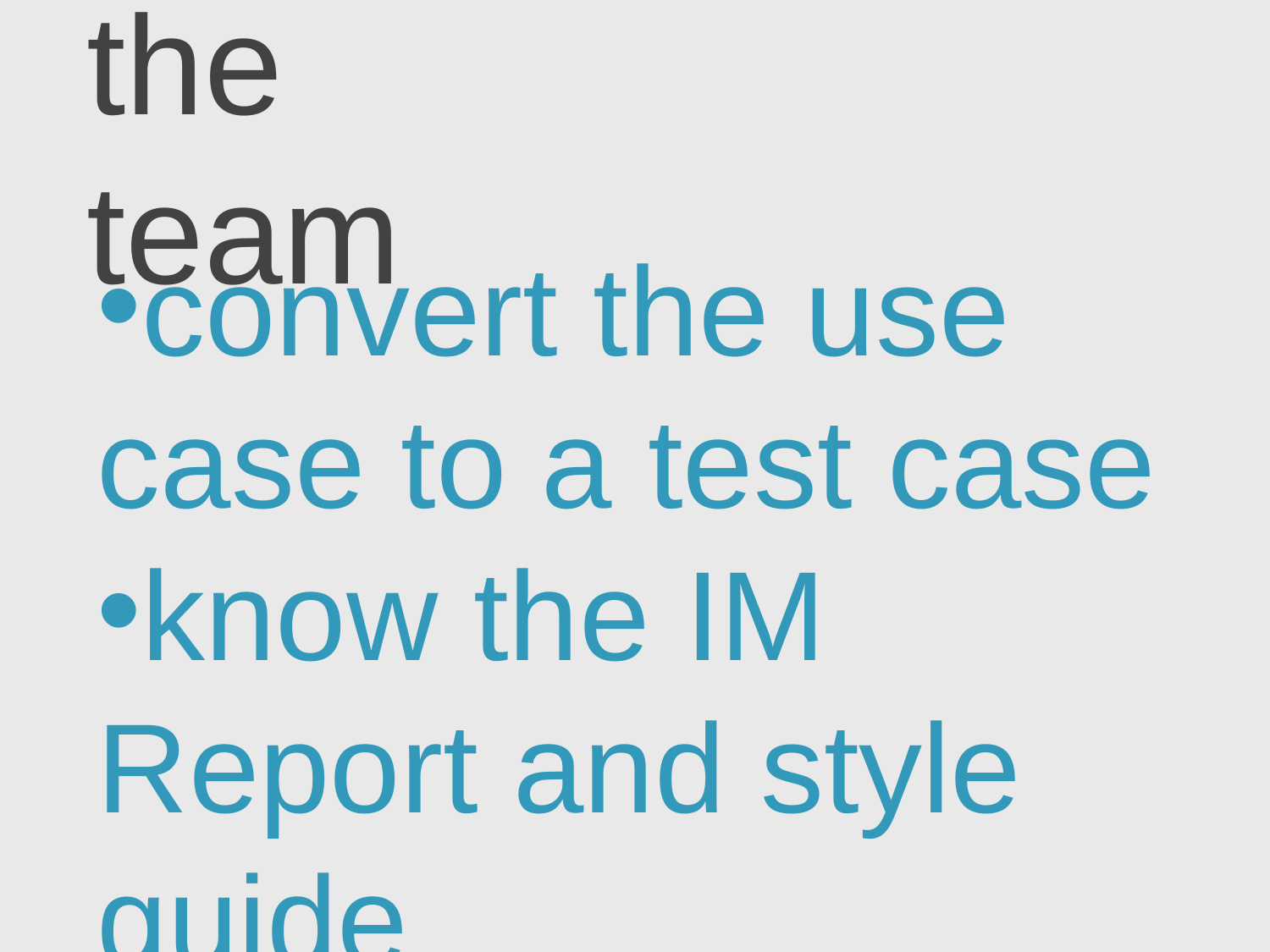

# the team
convert the use case to a test case
know the IM Report and style guide